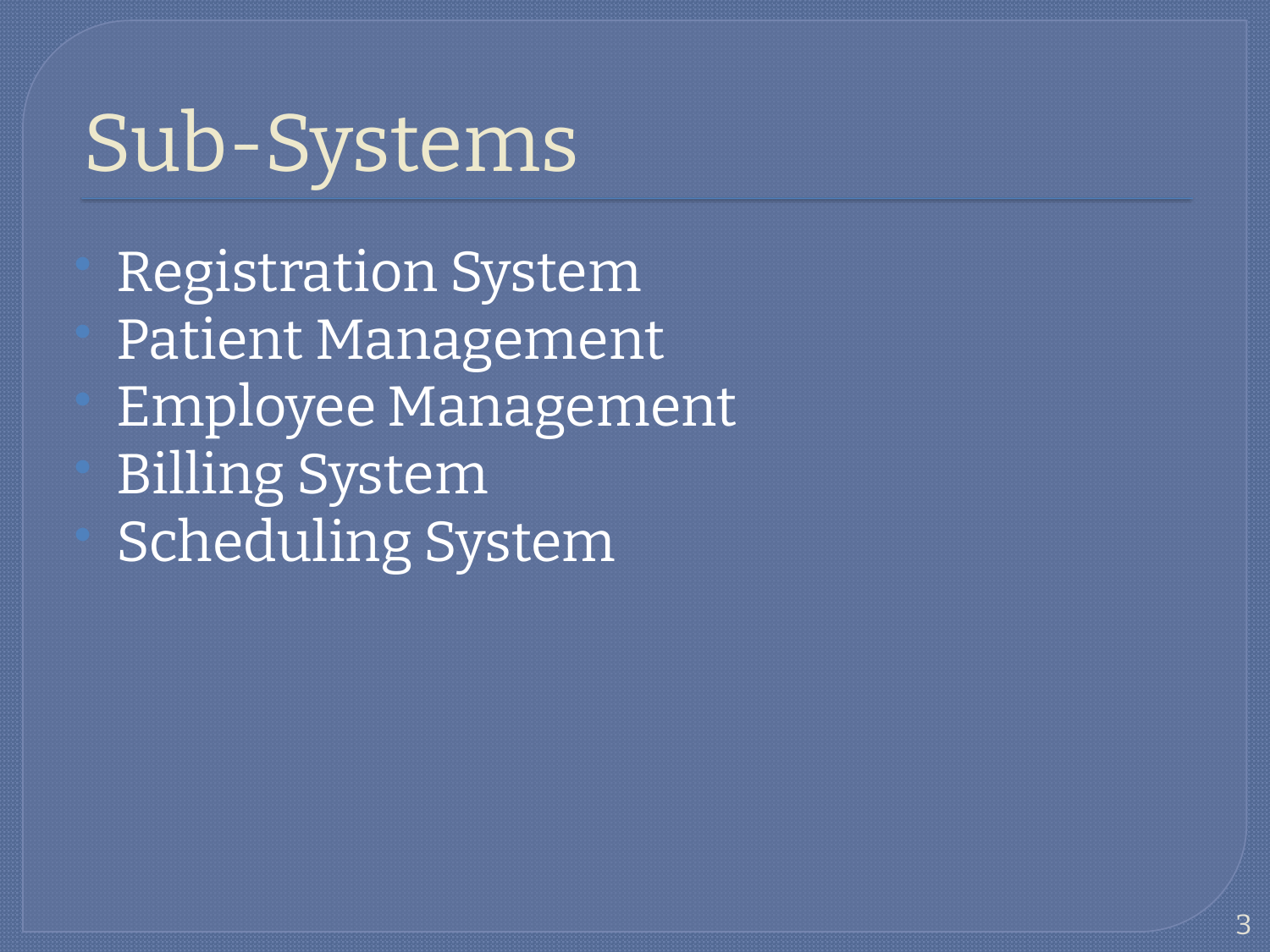

# Sub-Systems
Registration System
Patient Management
Employee Management
Billing System
Scheduling System

3